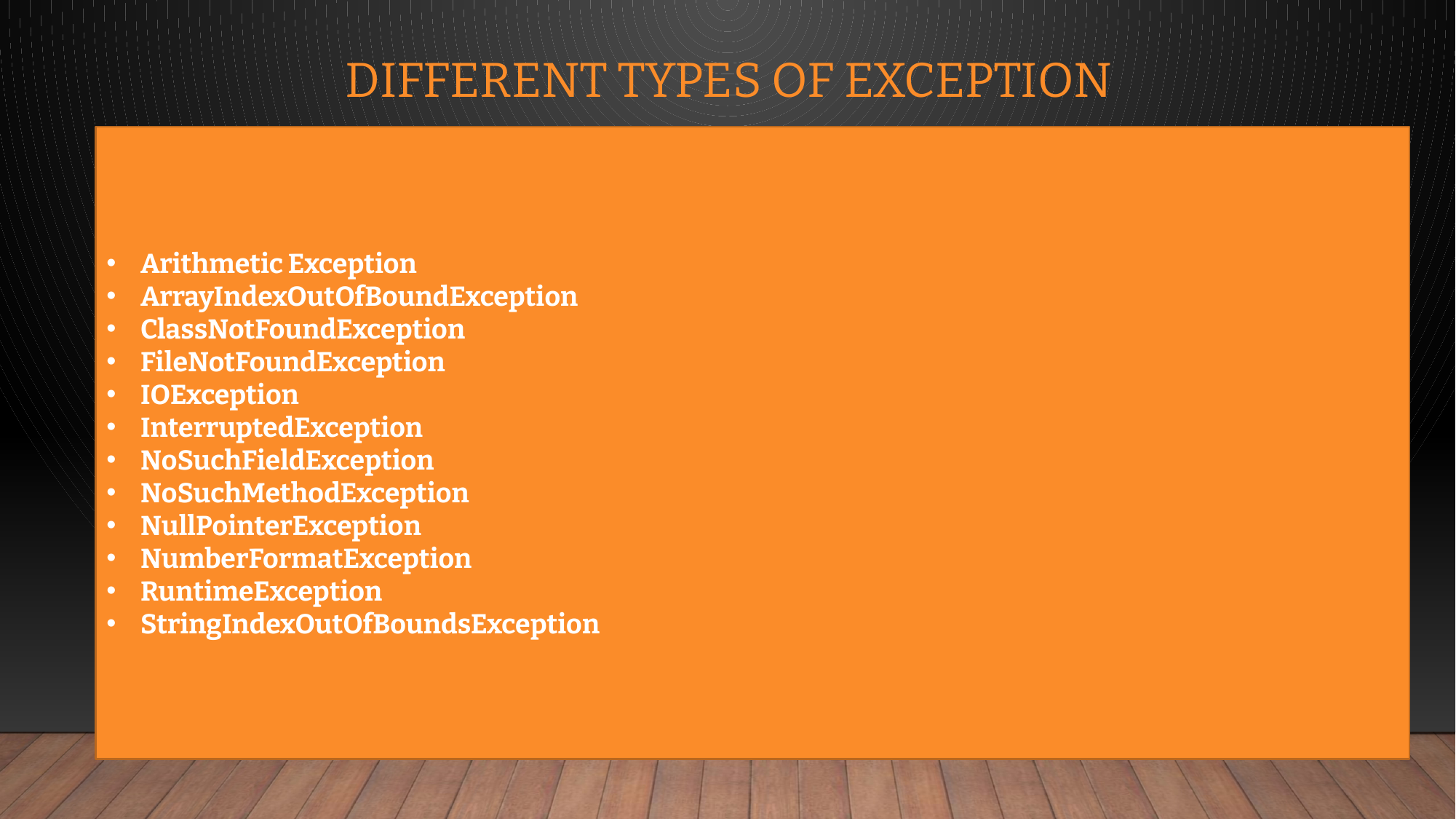

# Different types of exception
Arithmetic Exception
ArrayIndexOutOfBoundException
ClassNotFoundException
FileNotFoundException
IOException
InterruptedException
NoSuchFieldException
NoSuchMethodException
NullPointerException
NumberFormatException
RuntimeException
StringIndexOutOfBoundsException